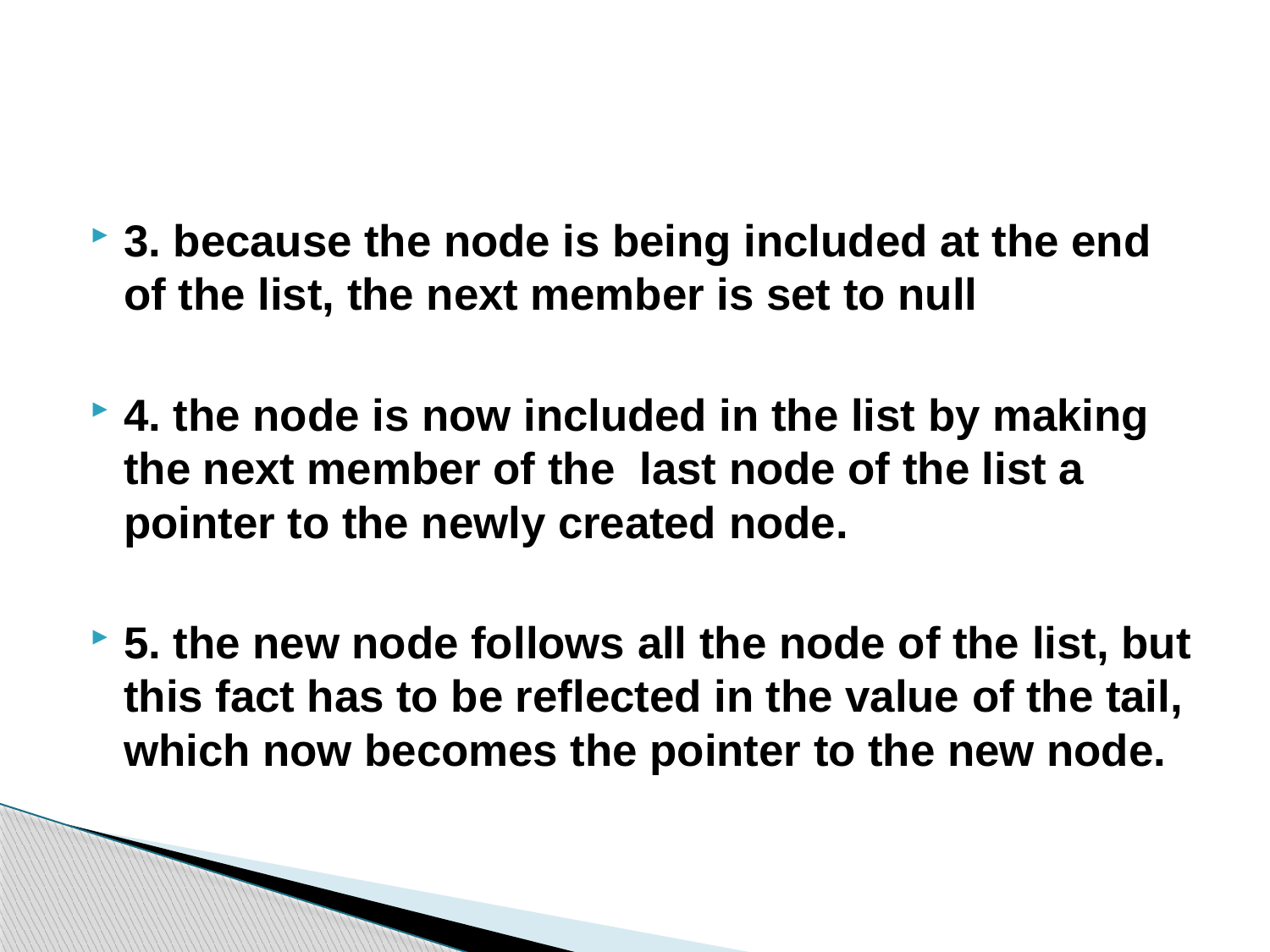

#
3. because the node is being included at the end of the list, the next member is set to null

4. the node is now included in the list by making the next member of the  last node of the list a pointer to the newly created node.

5. the new node follows all the node of the list, but this fact has to be reflected in the value of the tail, which now becomes the pointer to the new node.